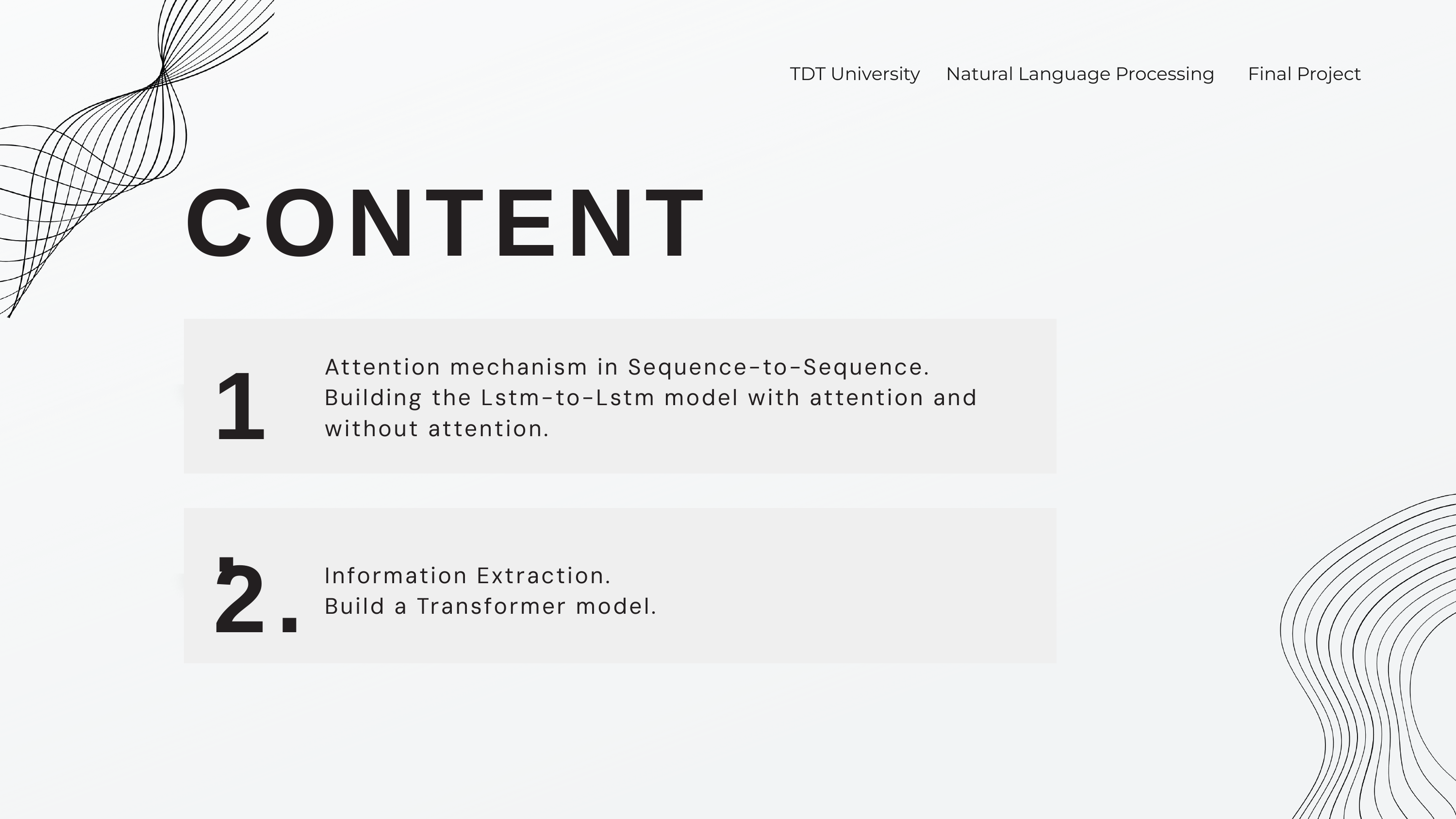

TDT University
Natural Language Processing
Final Project
CONTENT

1.
Attention mechanism in Sequence-to-Sequence.
Building the Lstm-to-Lstm model with attention and without attention.

2.
Information Extraction.
Build a Transformer model.